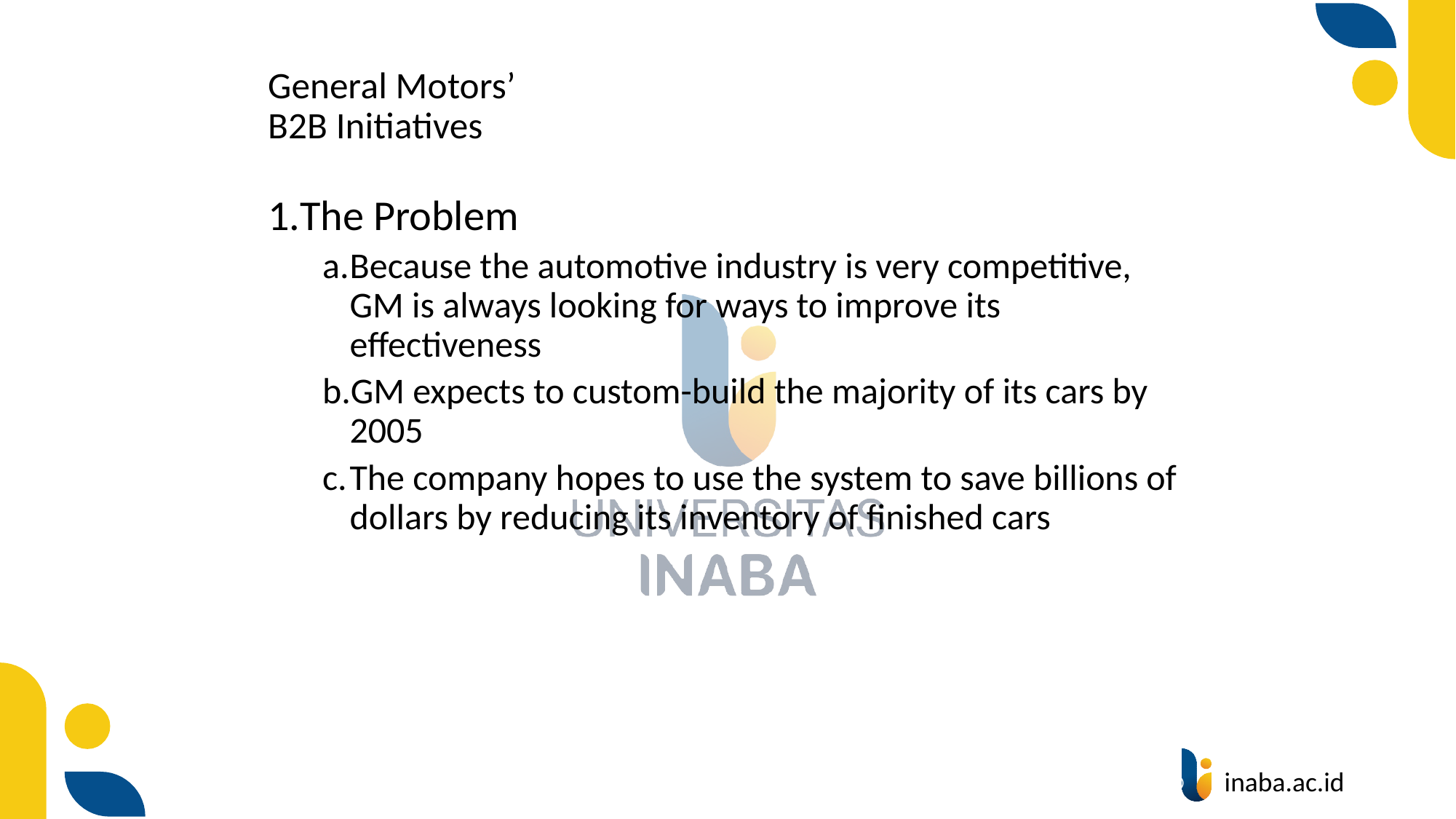

# General Motors’ B2B Initiatives
The Problem
Because the automotive industry is very competitive, GM is always looking for ways to improve its effectiveness
GM expects to custom-build the majority of its cars by 2005
The company hopes to use the system to save billions of dollars by reducing its inventory of finished cars
4
© Prentice Hall 2004